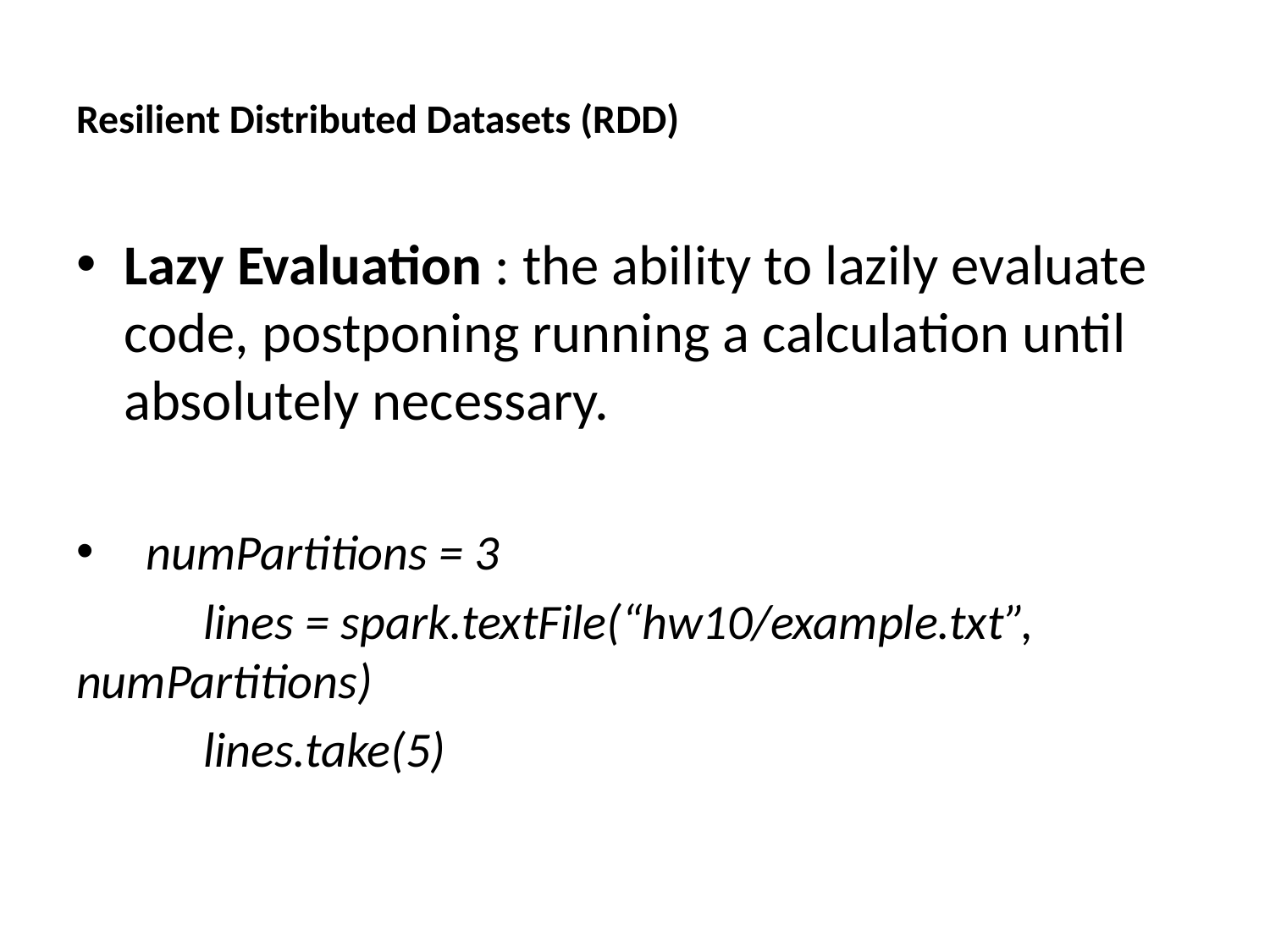

# Resilient Distributed Datasets (RDD)
Lazy Evaluation : the ability to lazily evaluate code, postponing running a calculation until absolutely necessary.

  numPartitions = 3
	lines = spark.textFile(“hw10/example.txt”, numPartitions)
	lines.take(5)